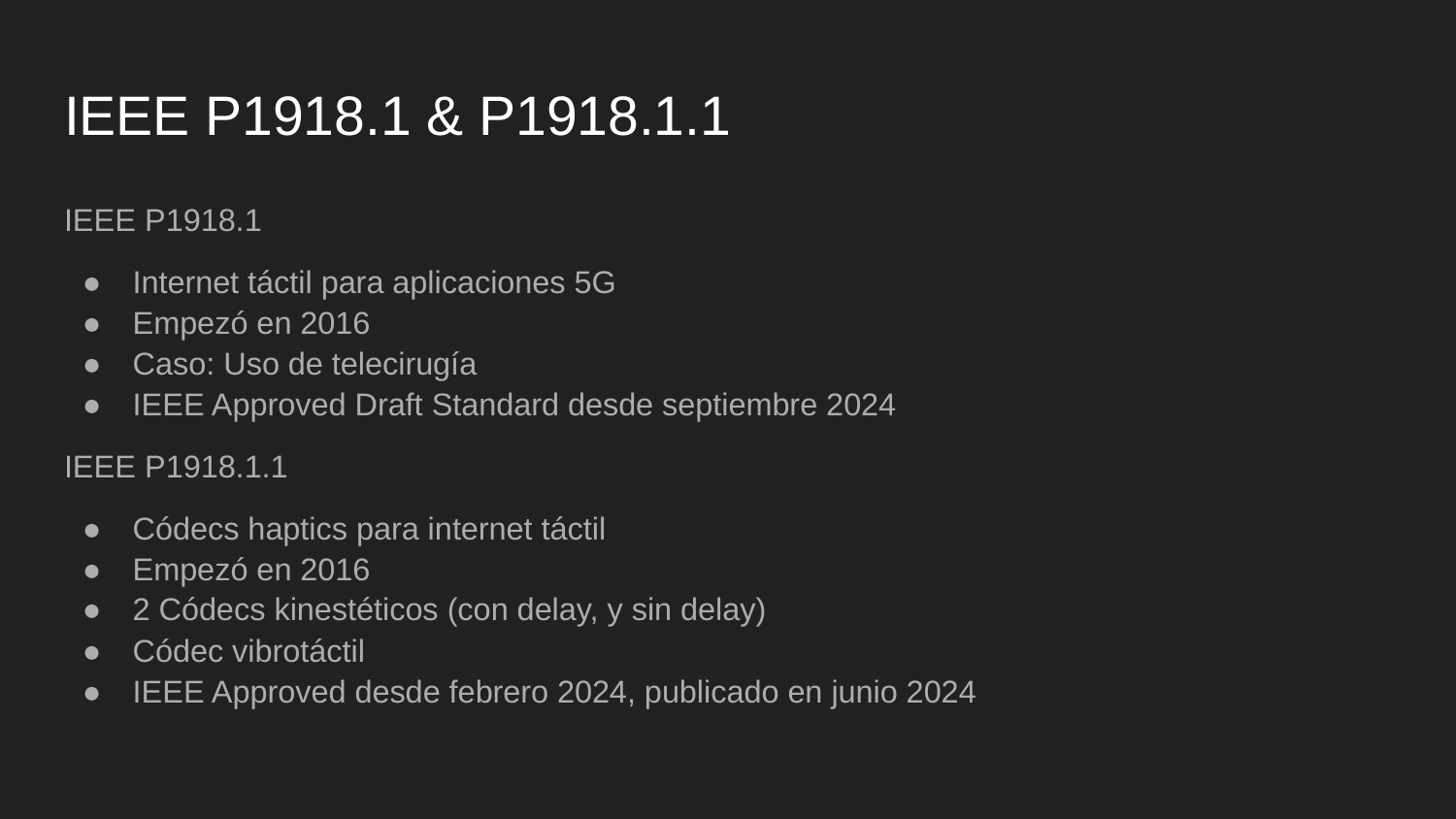

# IEEE P1918.1 & P1918.1.1
IEEE P1918.1
Internet táctil para aplicaciones 5G
Empezó en 2016
Caso: Uso de telecirugía
IEEE Approved Draft Standard desde septiembre 2024
IEEE P1918.1.1
Códecs haptics para internet táctil
Empezó en 2016
2 Códecs kinestéticos (con delay, y sin delay)
Códec vibrotáctil
IEEE Approved desde febrero 2024, publicado en junio 2024